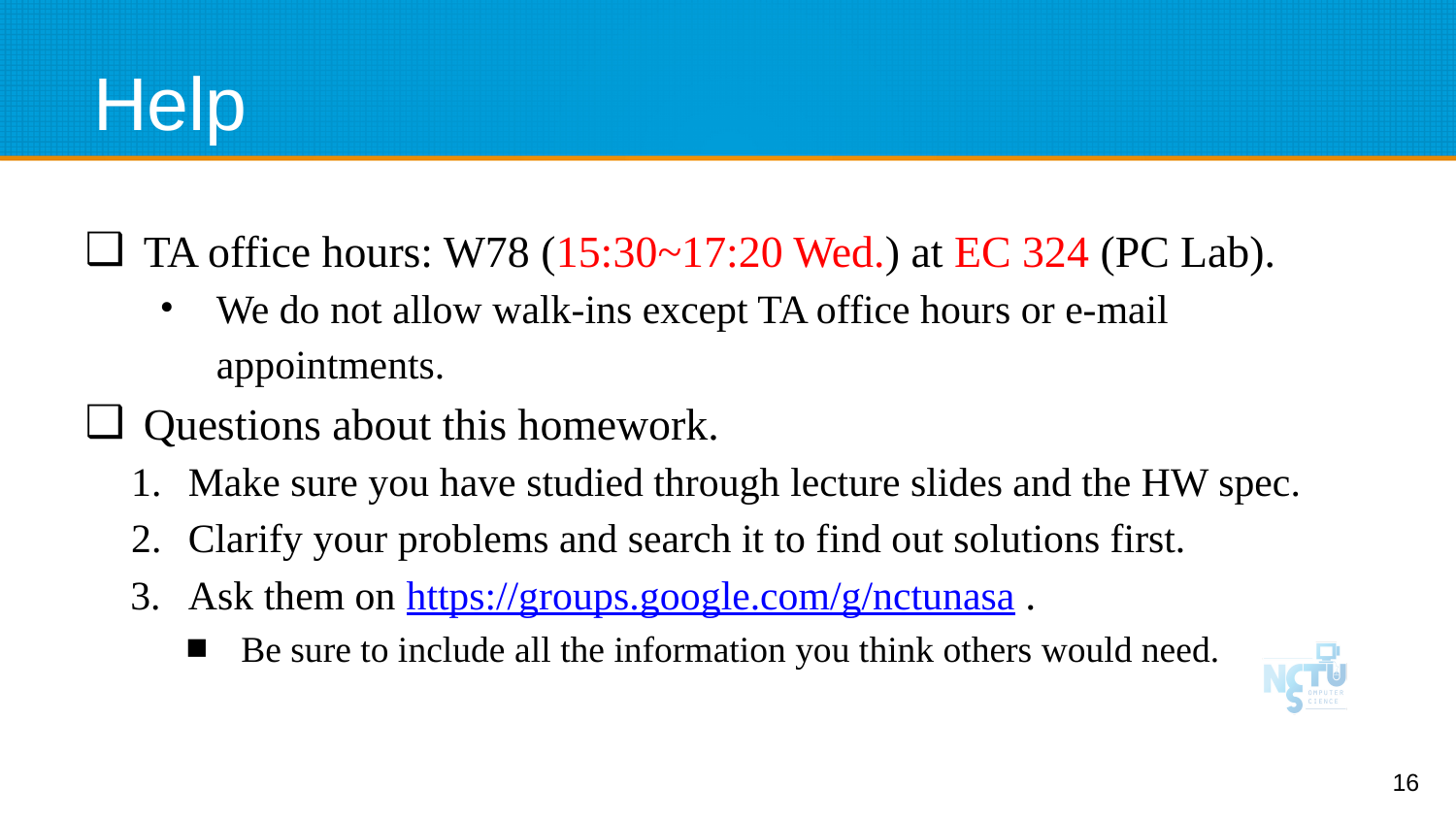

# Help
TA office hours: W78 (15:30~17:20 Wed.) at EC 324 (PC Lab).
We do not allow walk-ins except TA office hours or e-mail appointments.
Questions about this homework.
Make sure you have studied through lecture slides and the HW spec.
Clarify your problems and search it to find out solutions first.
Ask them on https://groups.google.com/g/nctunasa .
Be sure to include all the information you think others would need.

16